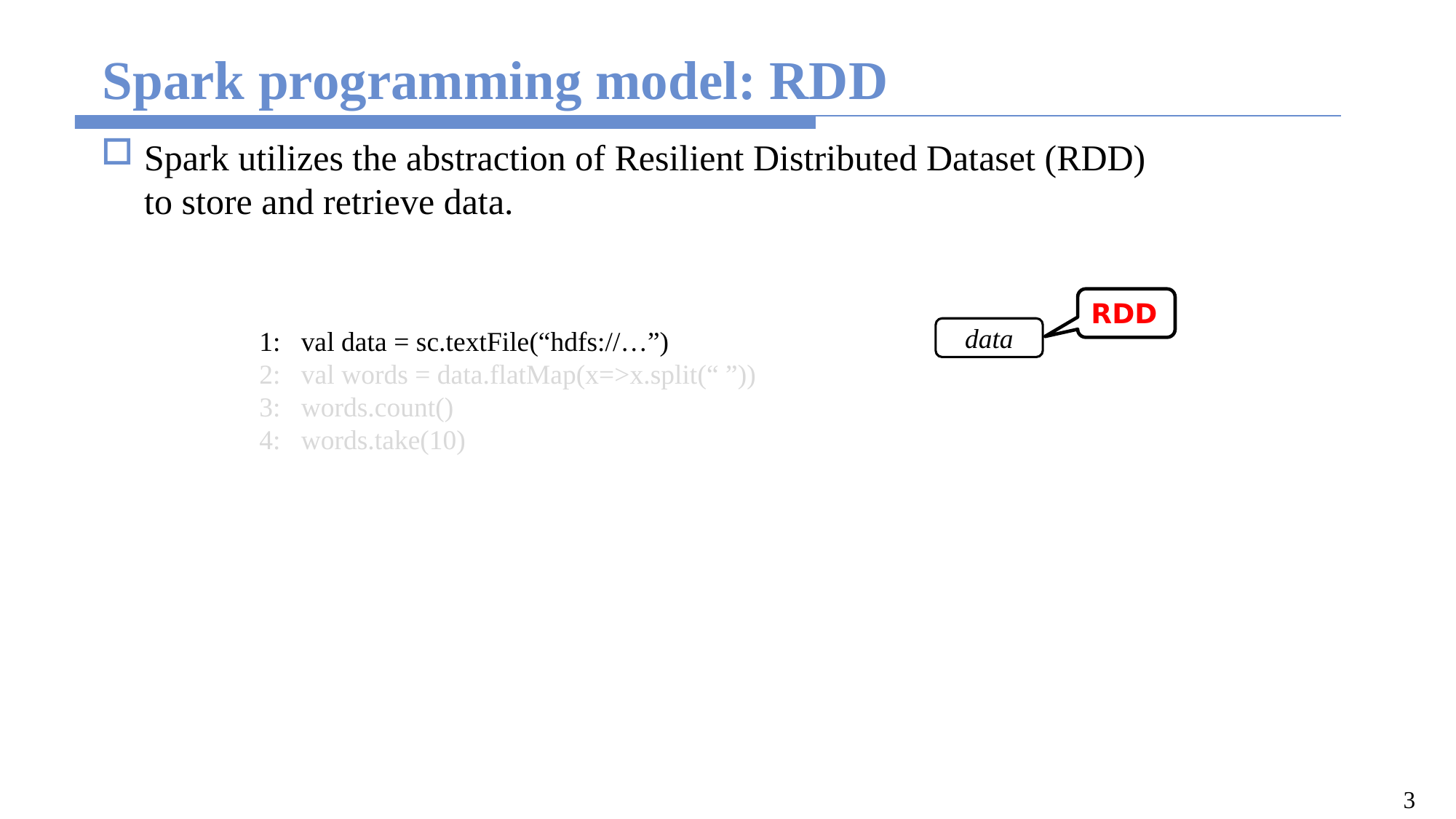

# Spark programming model: RDD
Spark utilizes the abstraction of Resilient Distributed Dataset (RDD)
to store and retrieve data.
RDD
  1:   val data = sc.textFile(“hdfs://…”)
  2:   val words = data.flatMap(x=>x.split(“ ”))
  3:   words.count()
  4:   words.take(10)
data
3